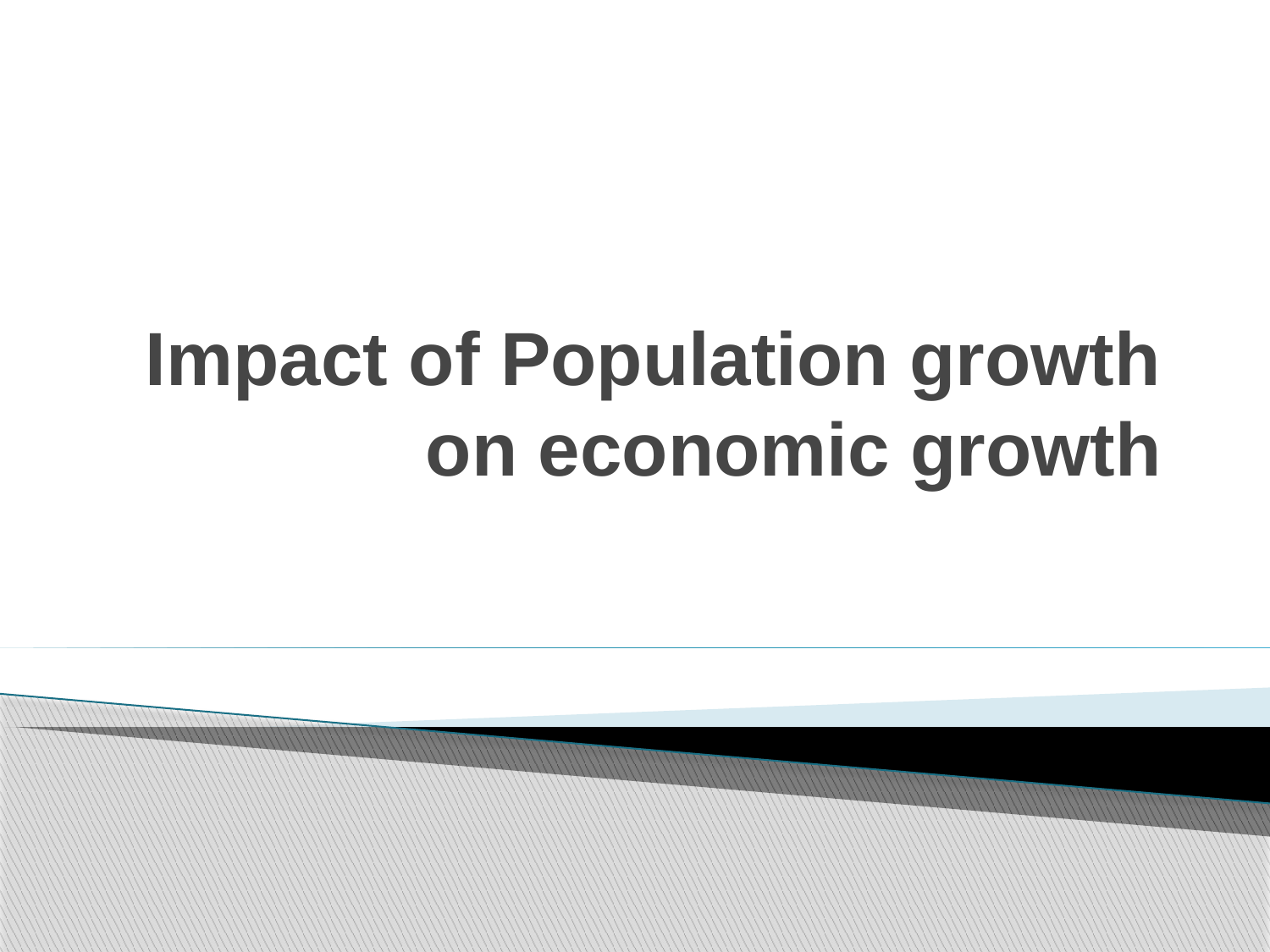

# Impact of Population growth on economic growth